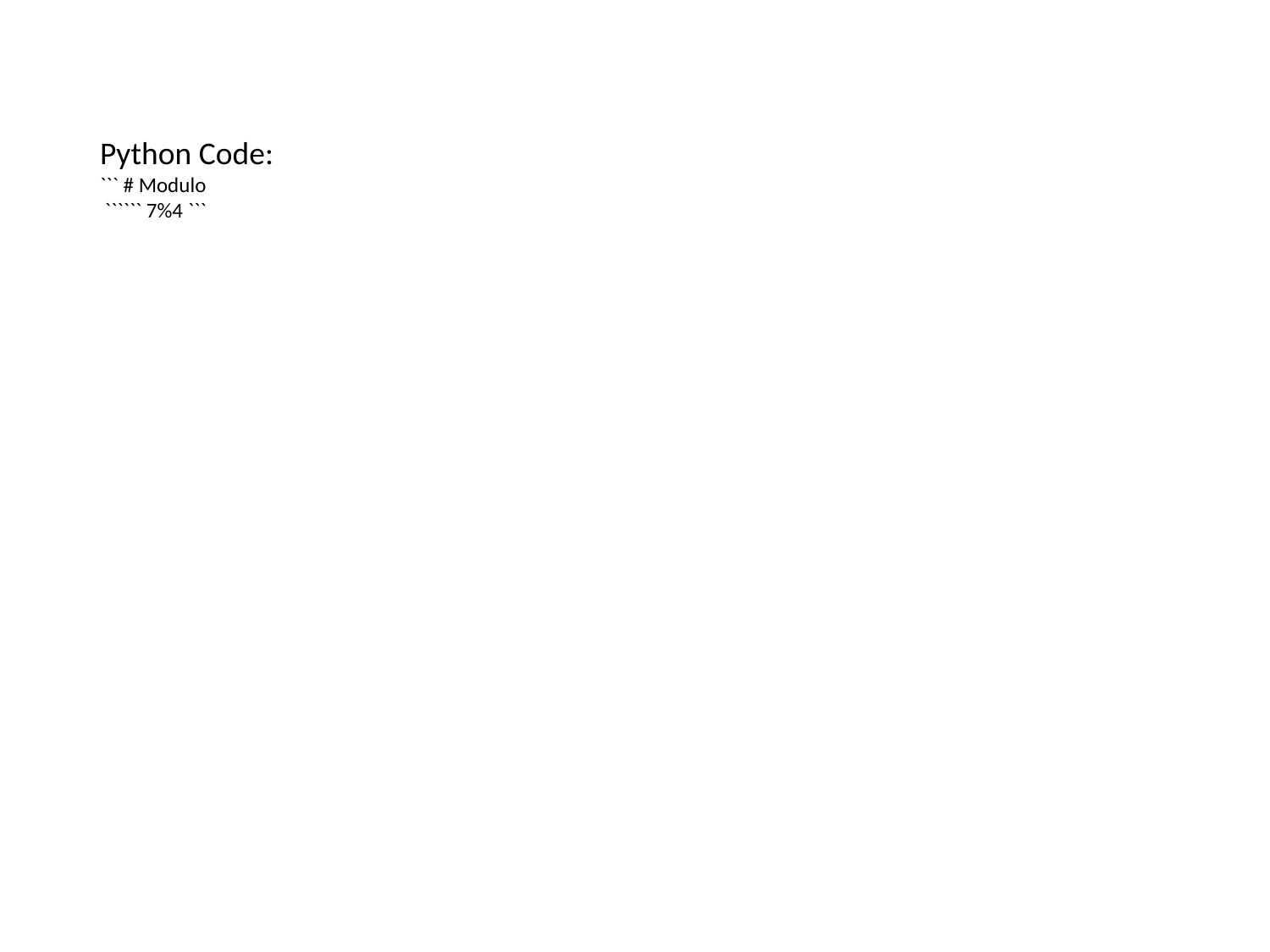

Python Code:
``` # Modulo
 `````` 7%4 ```